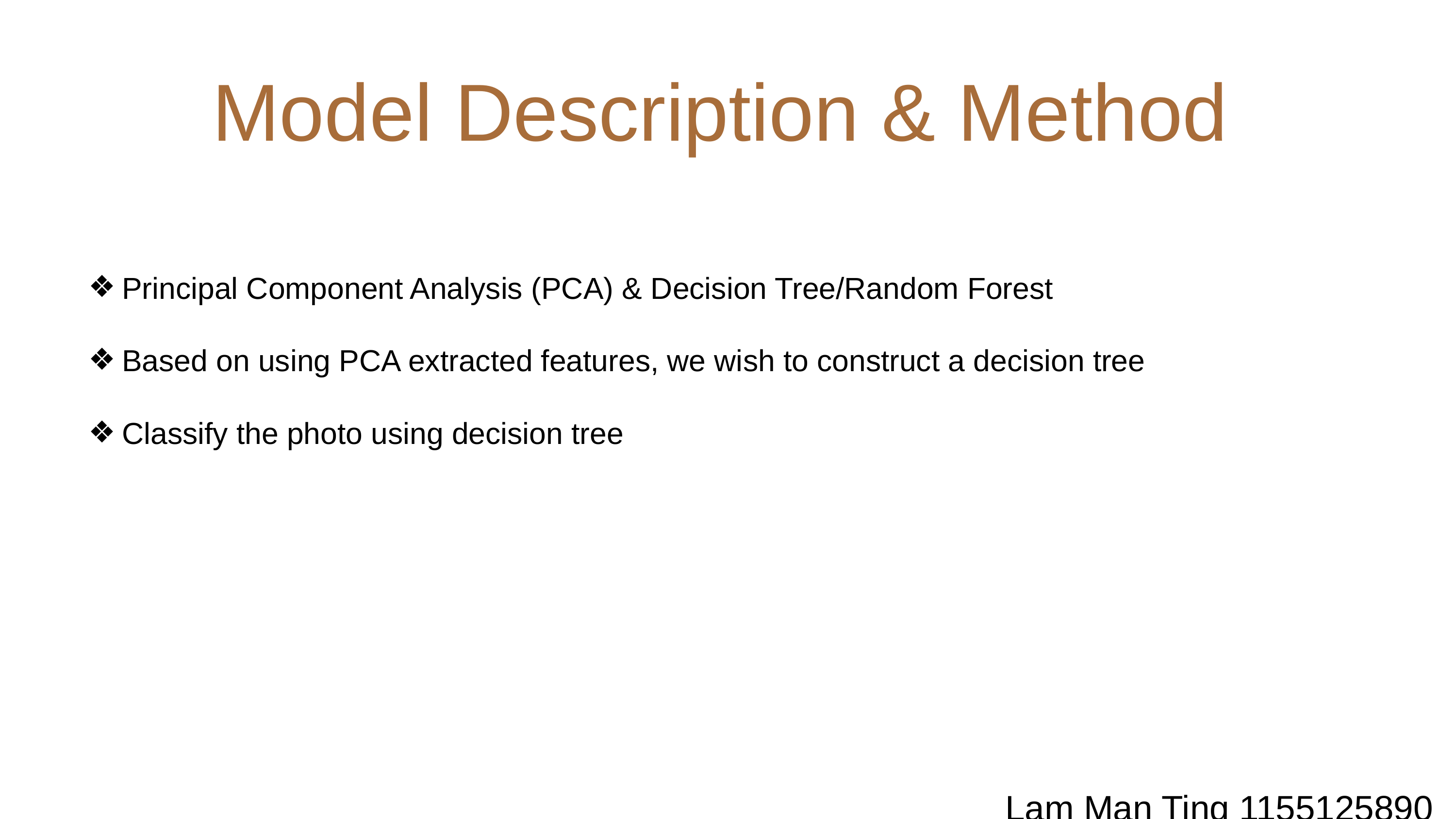

Model Description & Method
Principal Component Analysis (PCA) & Decision Tree/Random Forest
Based on using PCA extracted features, we wish to construct a decision tree
Classify the photo using decision tree

Lam Man Ting 1155125890